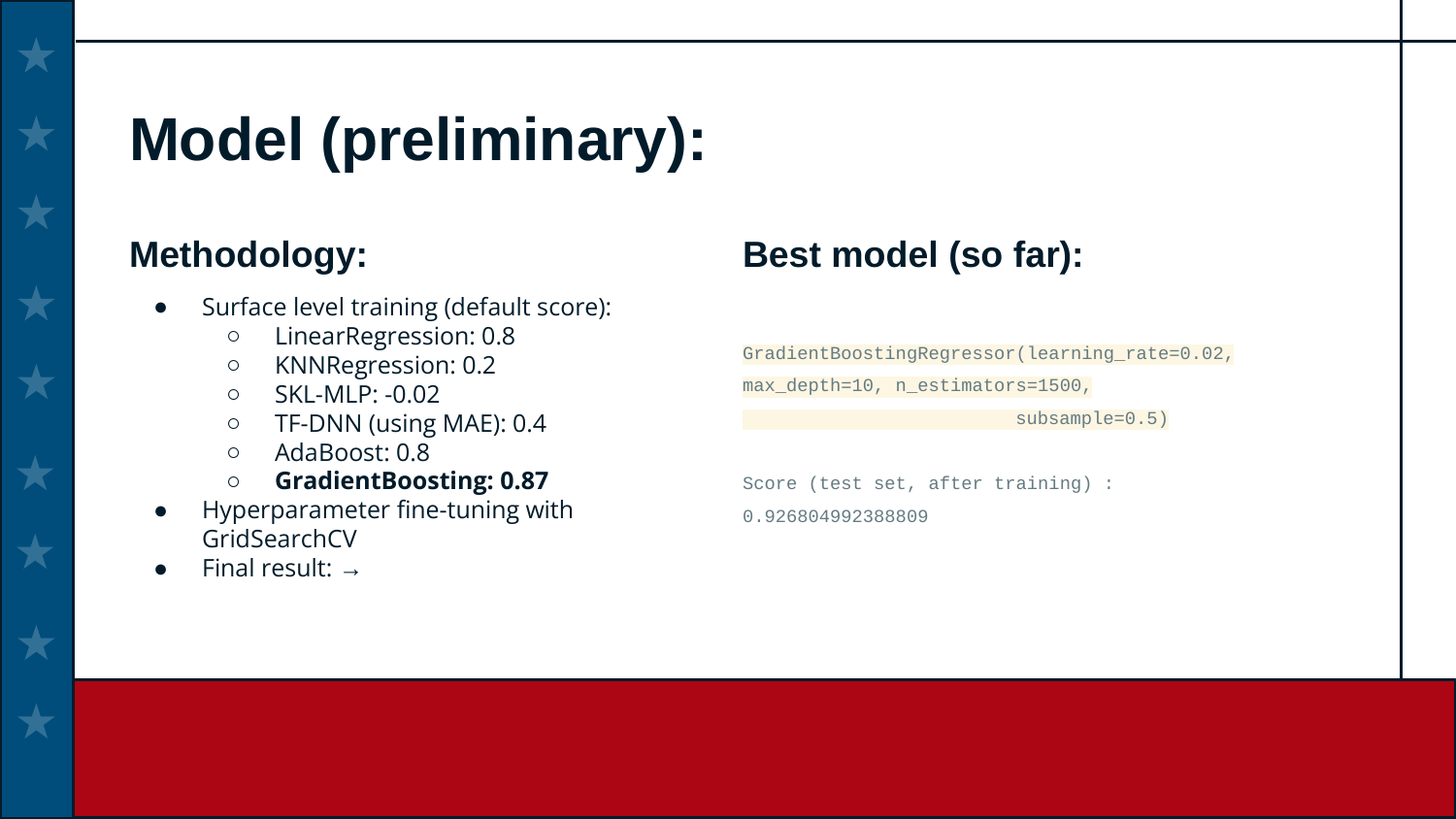

# Model (preliminary):
Methodology:
Best model (so far):
Surface level training (default score):
LinearRegression: 0.8
KNNRegression: 0.2
SKL-MLP: -0.02
TF-DNN (using MAE): 0.4
AdaBoost: 0.8
GradientBoosting: 0.87
Hyperparameter fine-tuning with GridSearchCV
Final result: →
GradientBoostingRegressor(learning_rate=0.02, max_depth=10, n_estimators=1500,
                         subsample=0.5)
Score (test set, after training) : 0.926804992388809